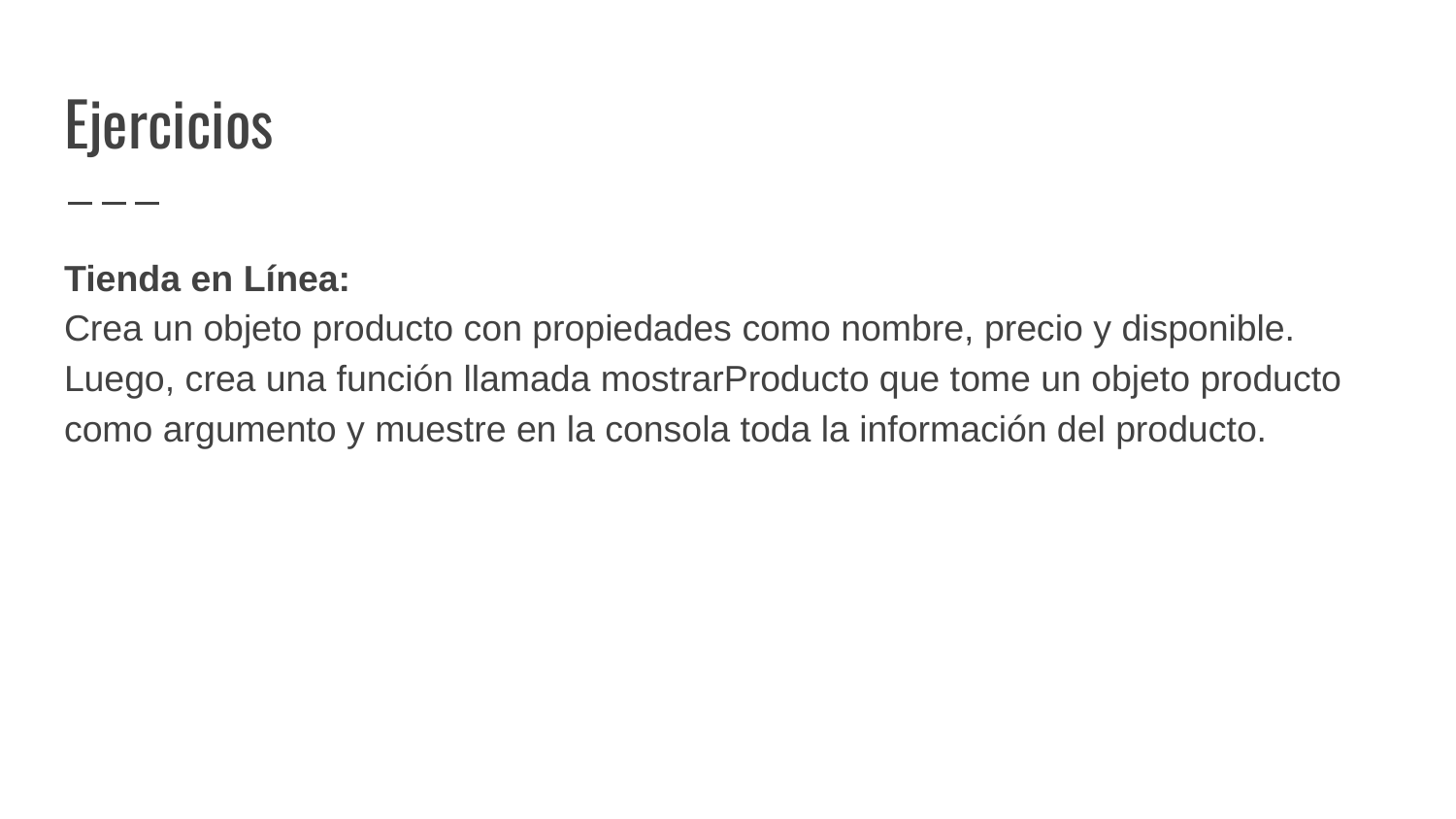

# Ejercicios
Tienda en Línea:
Crea un objeto producto con propiedades como nombre, precio y disponible. Luego, crea una función llamada mostrarProducto que tome un objeto producto como argumento y muestre en la consola toda la información del producto.